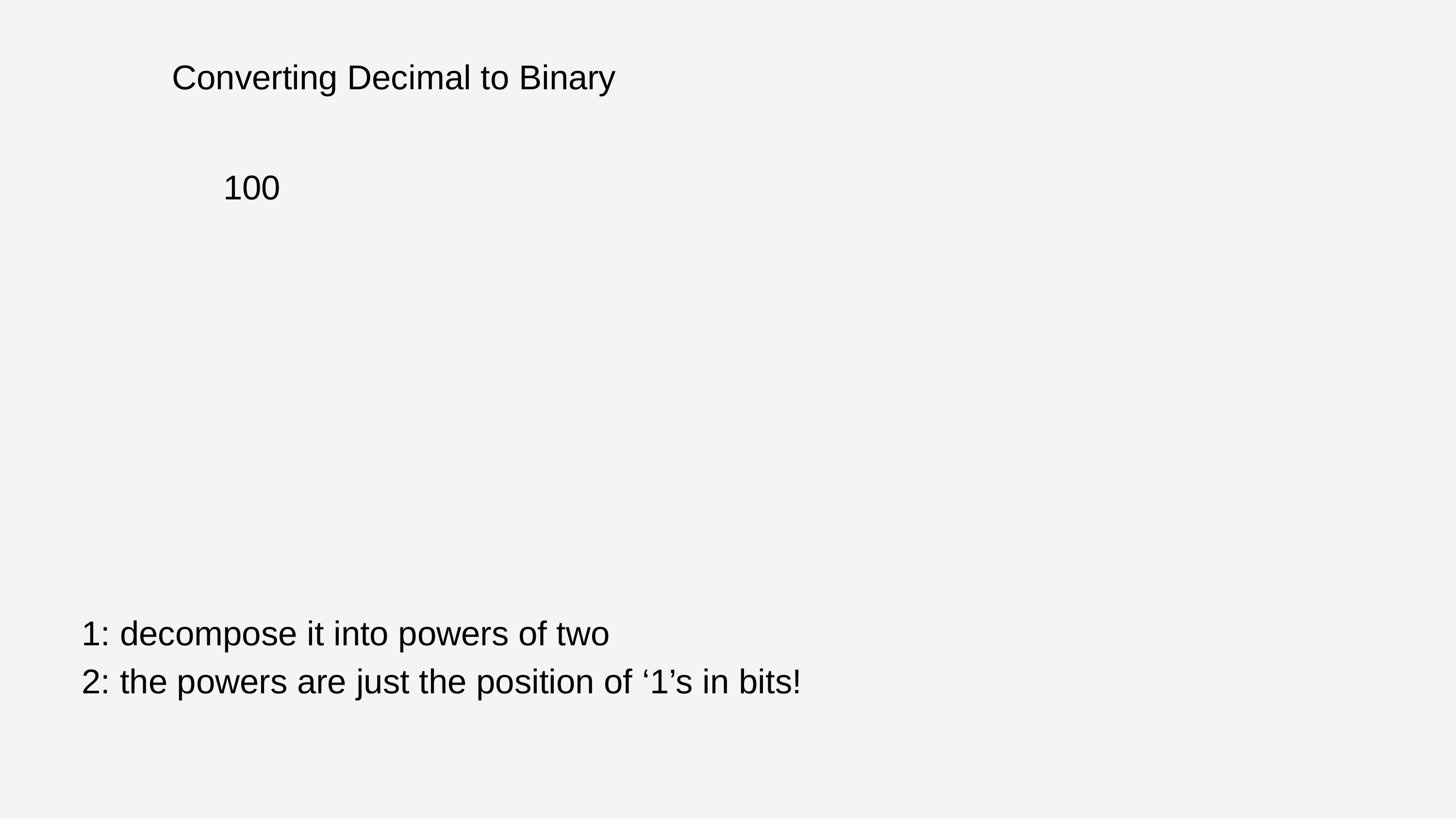

Converting Decimal to Binary
100
1: decompose it into powers of two
2: the powers are just the position of ‘1’s in bits!